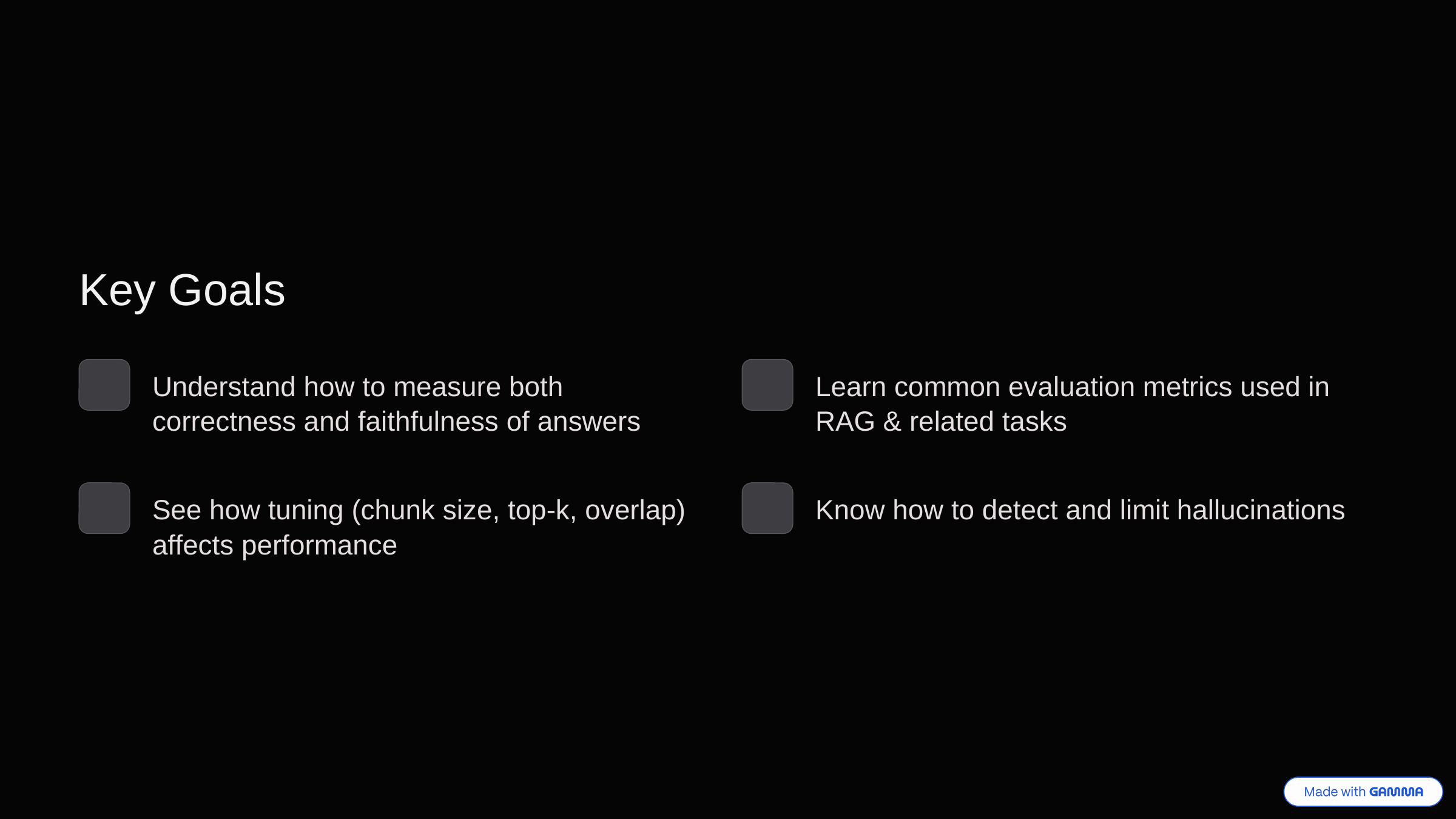

Key Goals

Understand how to measure both correctness and faithfulness of answers
Learn common evaluation metrics used in RAG & related tasks

See how tuning (chunk size, top-k, overlap) affects performance
Know how to detect and limit hallucinations